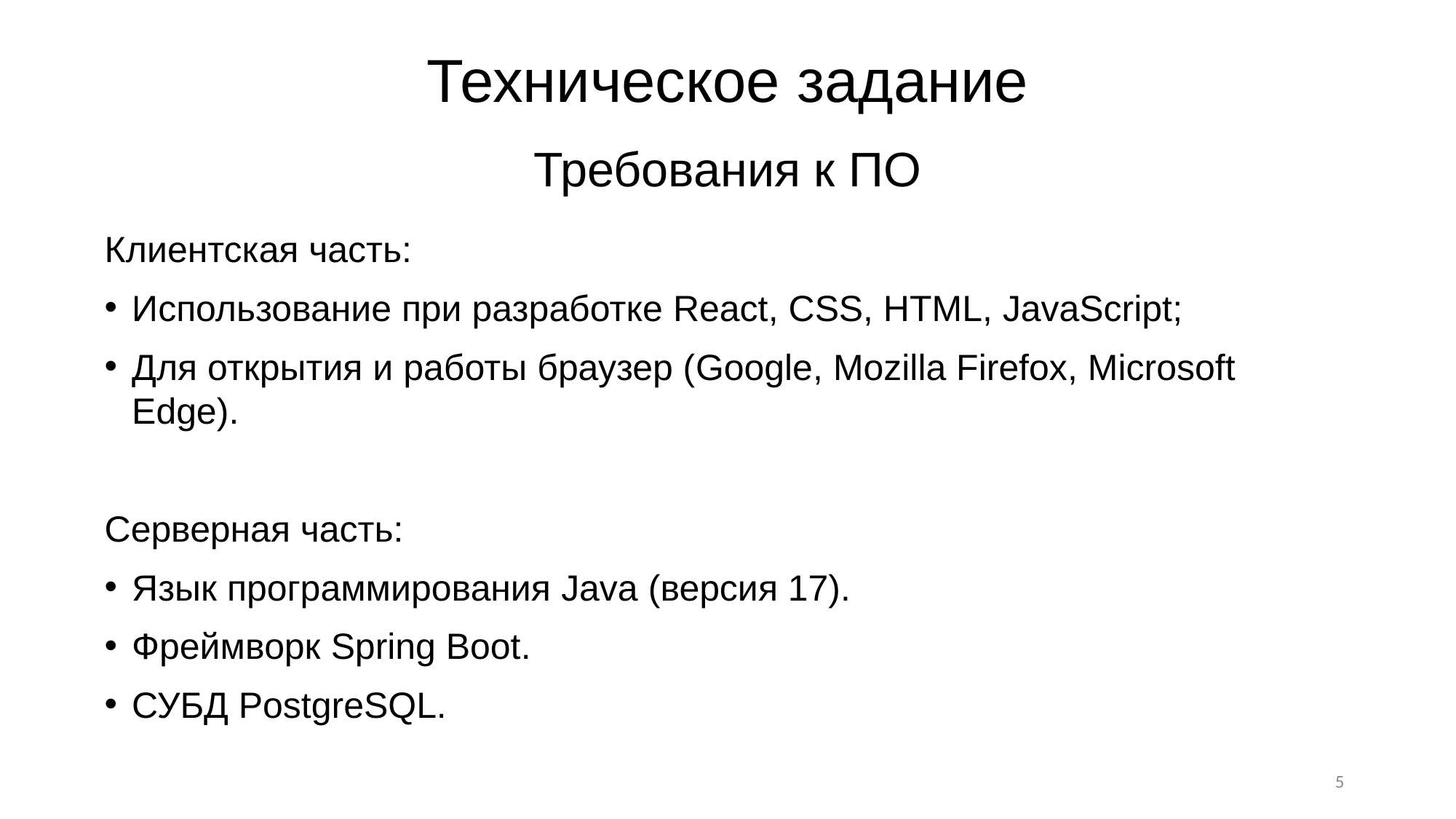

# Техническое задание
Требования к ПО
Клиентская часть:
Использование при разработке React, CSS, HTML, JavaScript;
Для открытия и работы браузер (Google, Mozilla Firefox, Microsoft Edge).

Серверная часть:
Язык программирования Java (версия 17).
Фреймворк Spring Boot.
СУБД PostgreSQL.
5